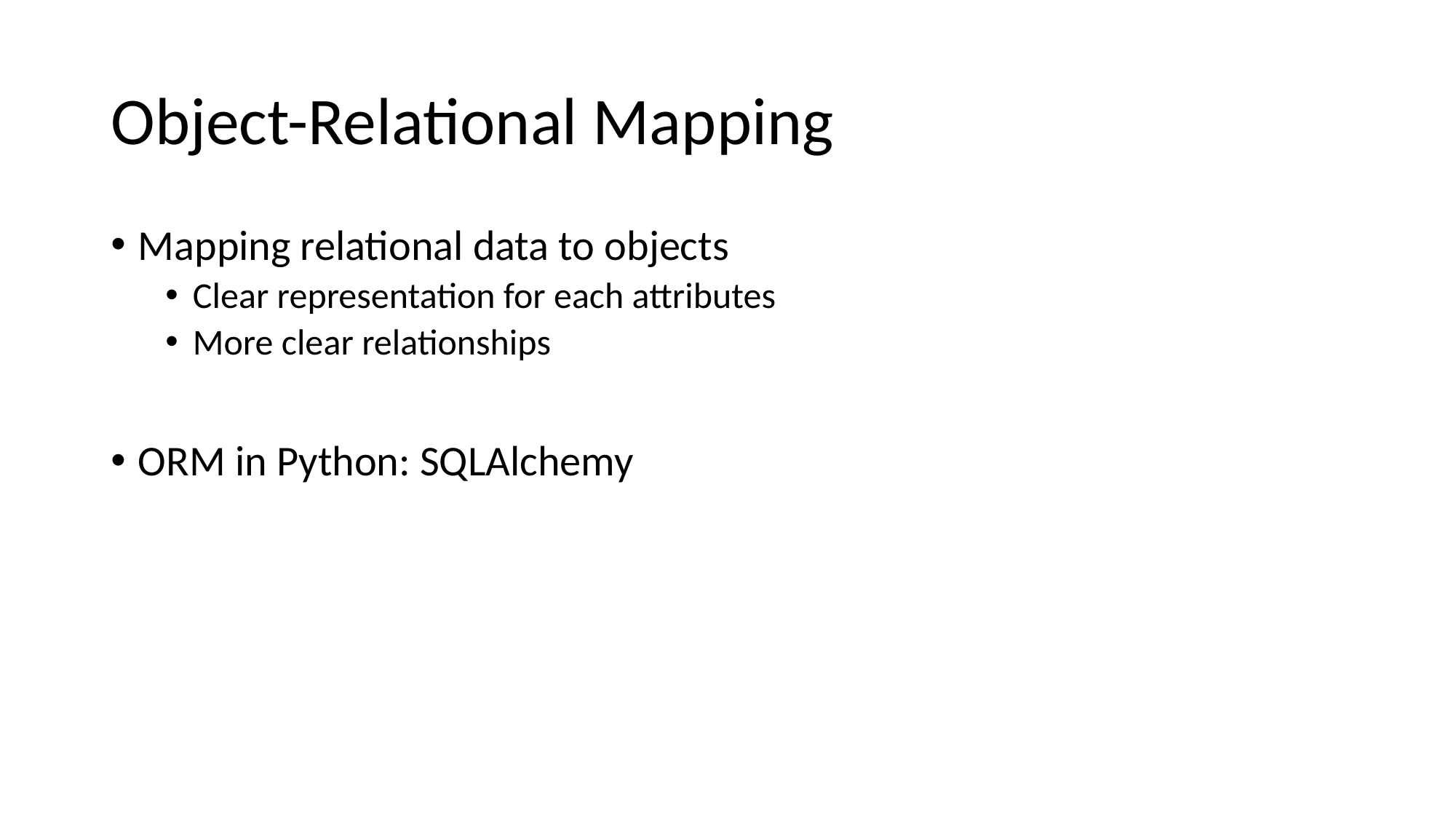

# Object-Relational Mapping
Mapping relational data to objects
Clear representation for each attributes
More clear relationships

ORM in Python: SQLAlchemy